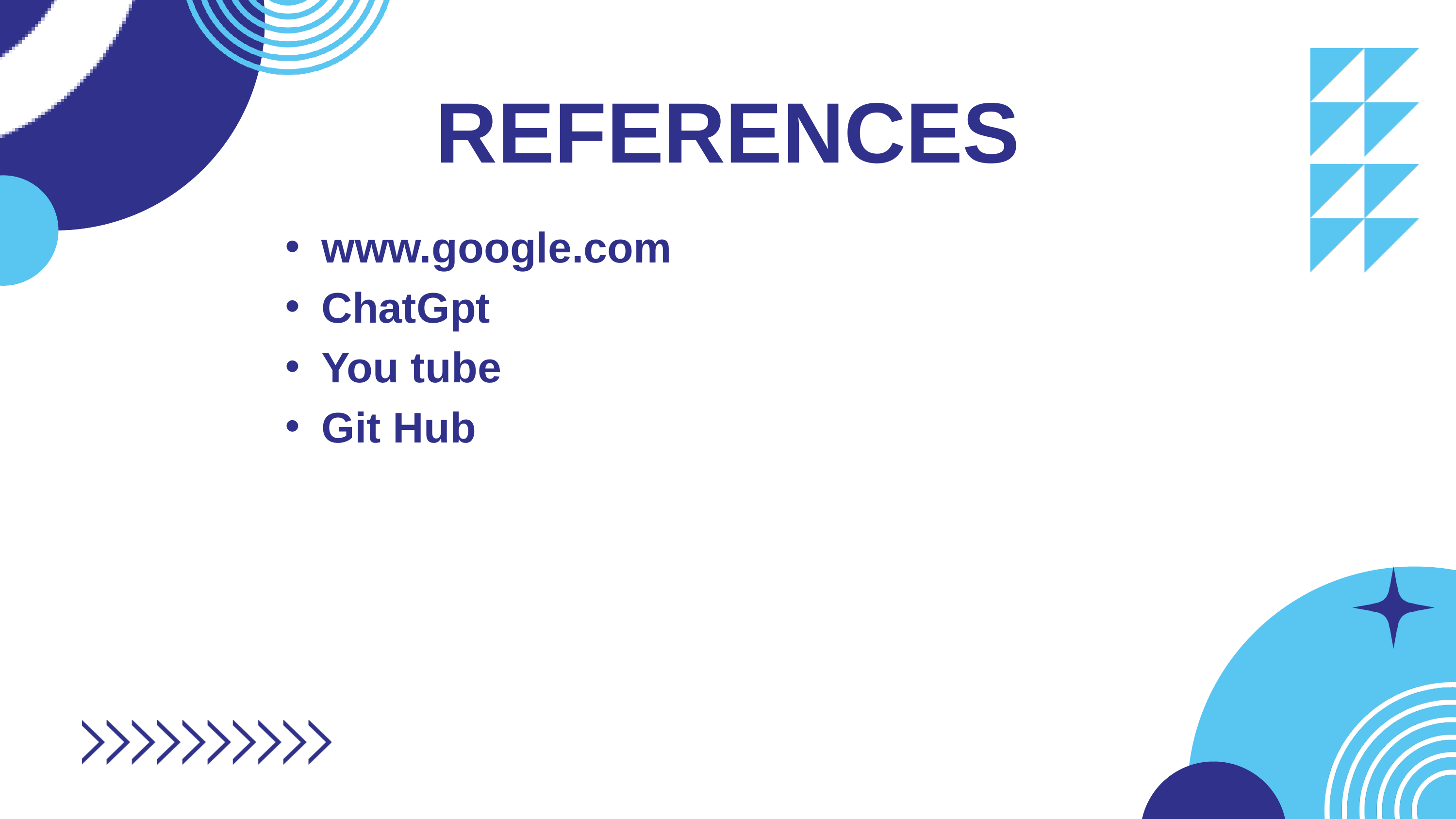

REFERENCES

www.google.com
ChatGpt
You tube
Git Hub